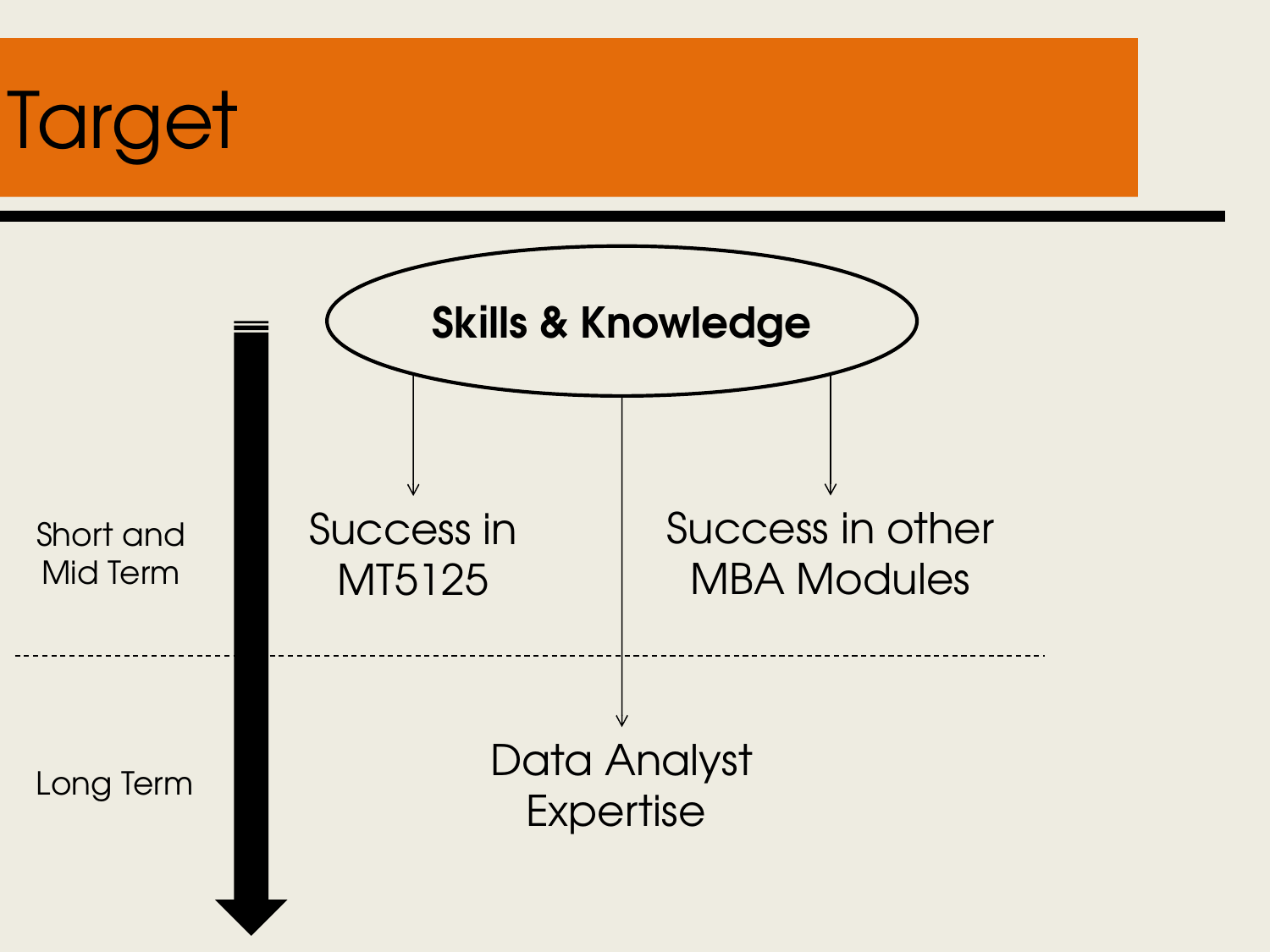

# Target
Skills & Knowledge
Success in other MBA Modules
Success in MT5125
Short and Mid Term

Data Analyst Expertise
Long Term